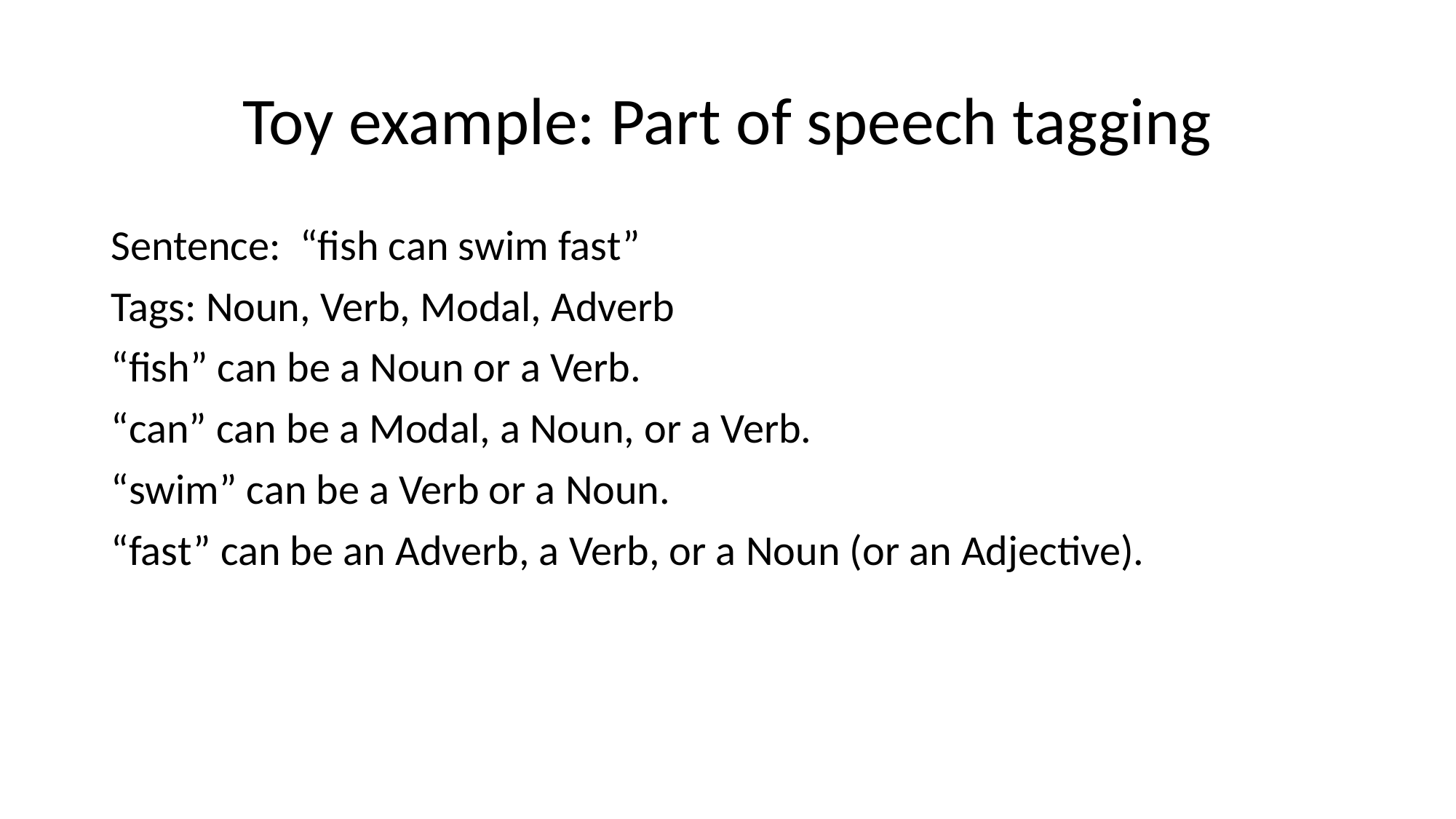

# Toy example: Part of speech tagging
Sentence:  “fish can swim fast”
Tags: Noun, Verb, Modal, Adverb
“fish” can be a Noun or a Verb.
“can” can be a Modal, a Noun, or a Verb.
“swim” can be a Verb or a Noun.
“fast” can be an Adverb, a Verb, or a Noun (or an Adjective).